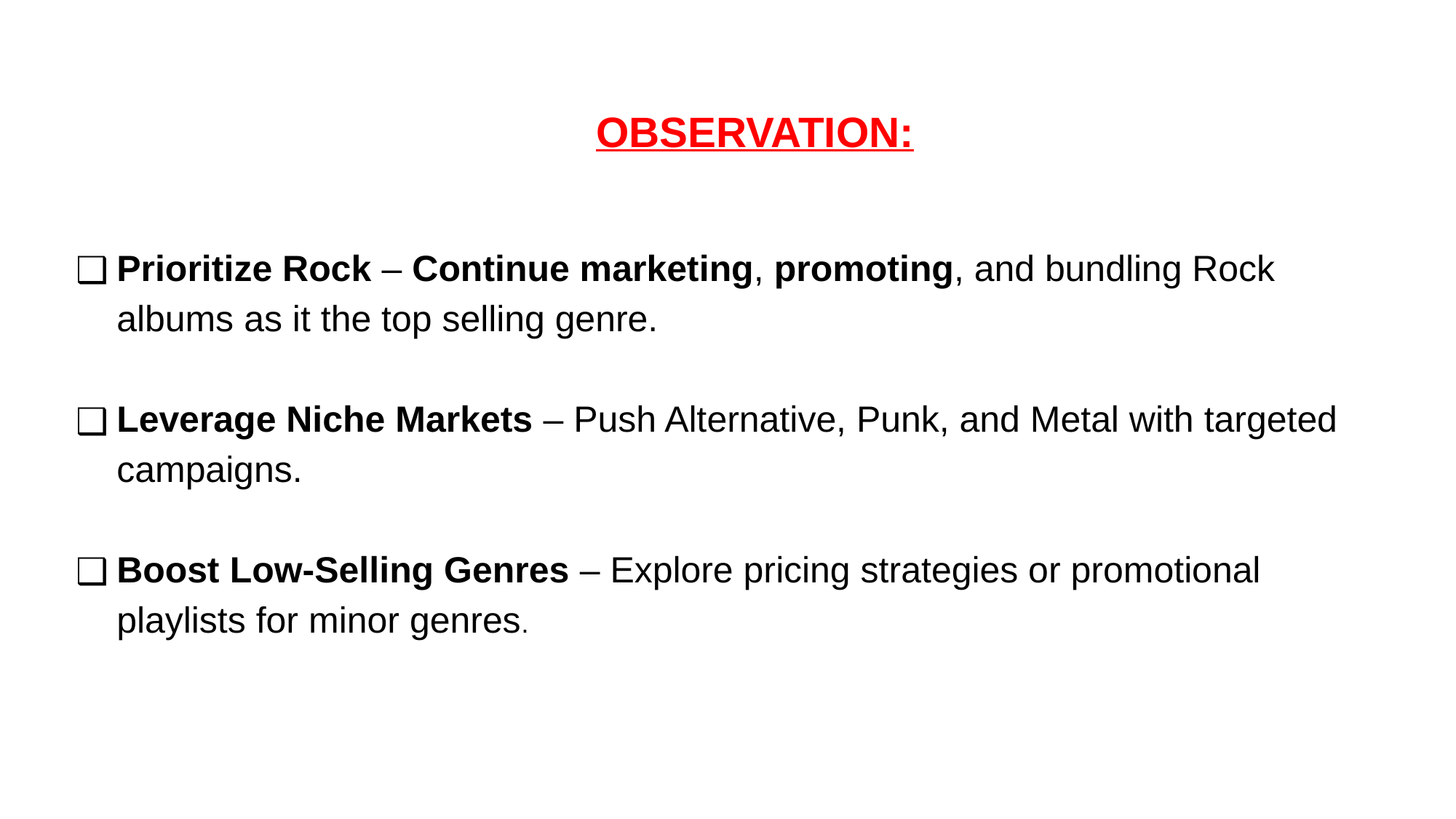

OBSERVATION:

Prioritize Rock – Continue marketing, promoting, and bundling Rock albums as it the top selling genre.

Leverage Niche Markets – Push Alternative, Punk, and Metal with targeted campaigns.

Boost Low-Selling Genres – Explore pricing strategies or promotional playlists for minor genres.